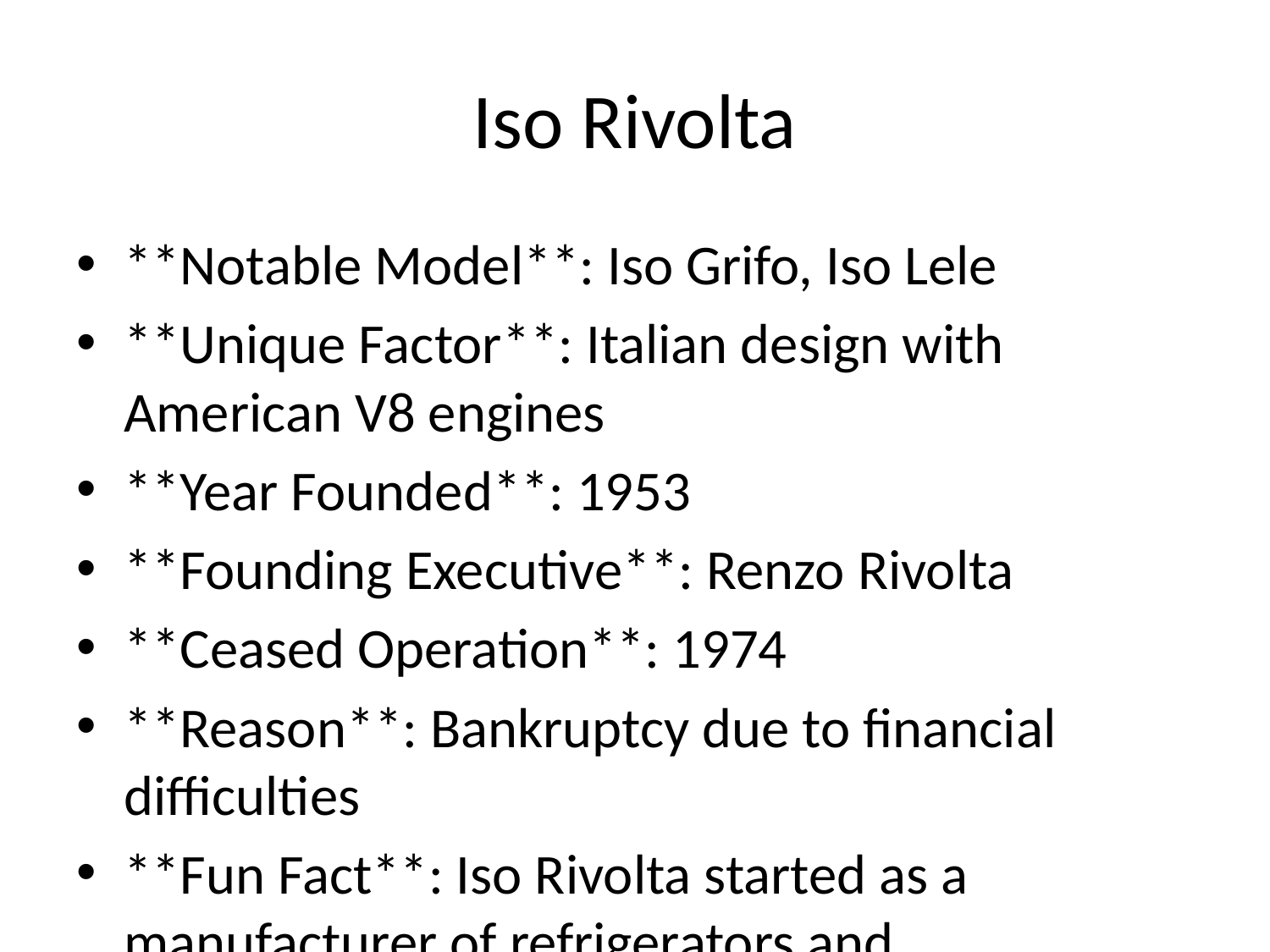

# Iso Rivolta
**Notable Model**: Iso Grifo, Iso Lele
**Unique Factor**: Italian design with American V8 engines
**Year Founded**: 1953
**Founding Executive**: Renzo Rivolta
**Ceased Operation**: 1974
**Reason**: Bankruptcy due to financial difficulties
**Fun Fact**: Iso Rivolta started as a manufacturer of refrigerators and motorcycles.